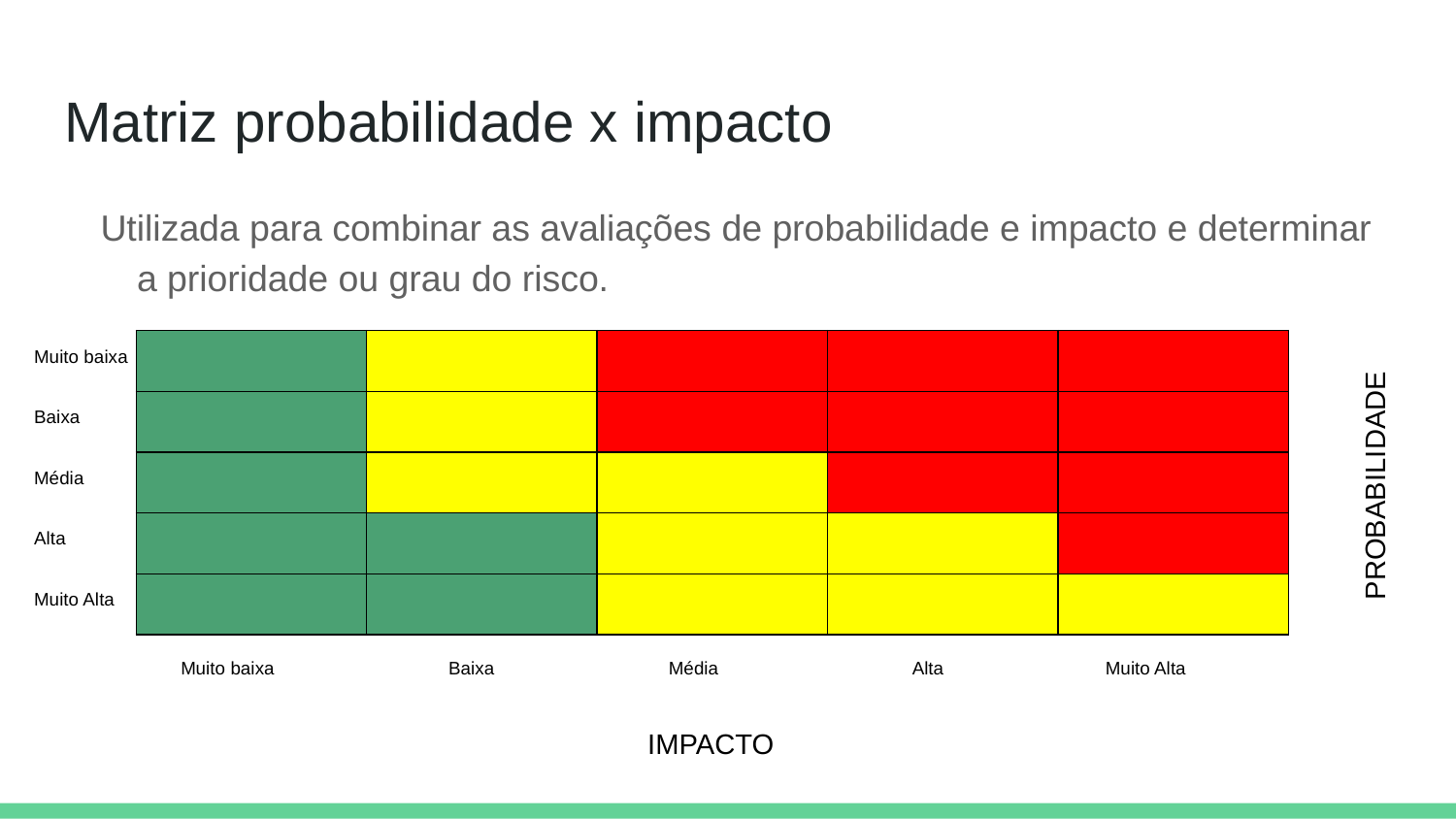

# Matriz probabilidade x impacto
Utilizada para combinar as avaliações de probabilidade e impacto e determinar a prioridade ou grau do risco.
Muito baixa
|  |  |  |  |  |
| --- | --- | --- | --- | --- |
|  |  |  |  |  |
|  |  |  |  |  |
|  |  |  |  |  |
|  |  |  |  |  |
Baixa
PROBABILIDADE
Média
Alta
Muito Alta
Muito baixa
Baixa
Média
Alta
Muito Alta
IMPACTO